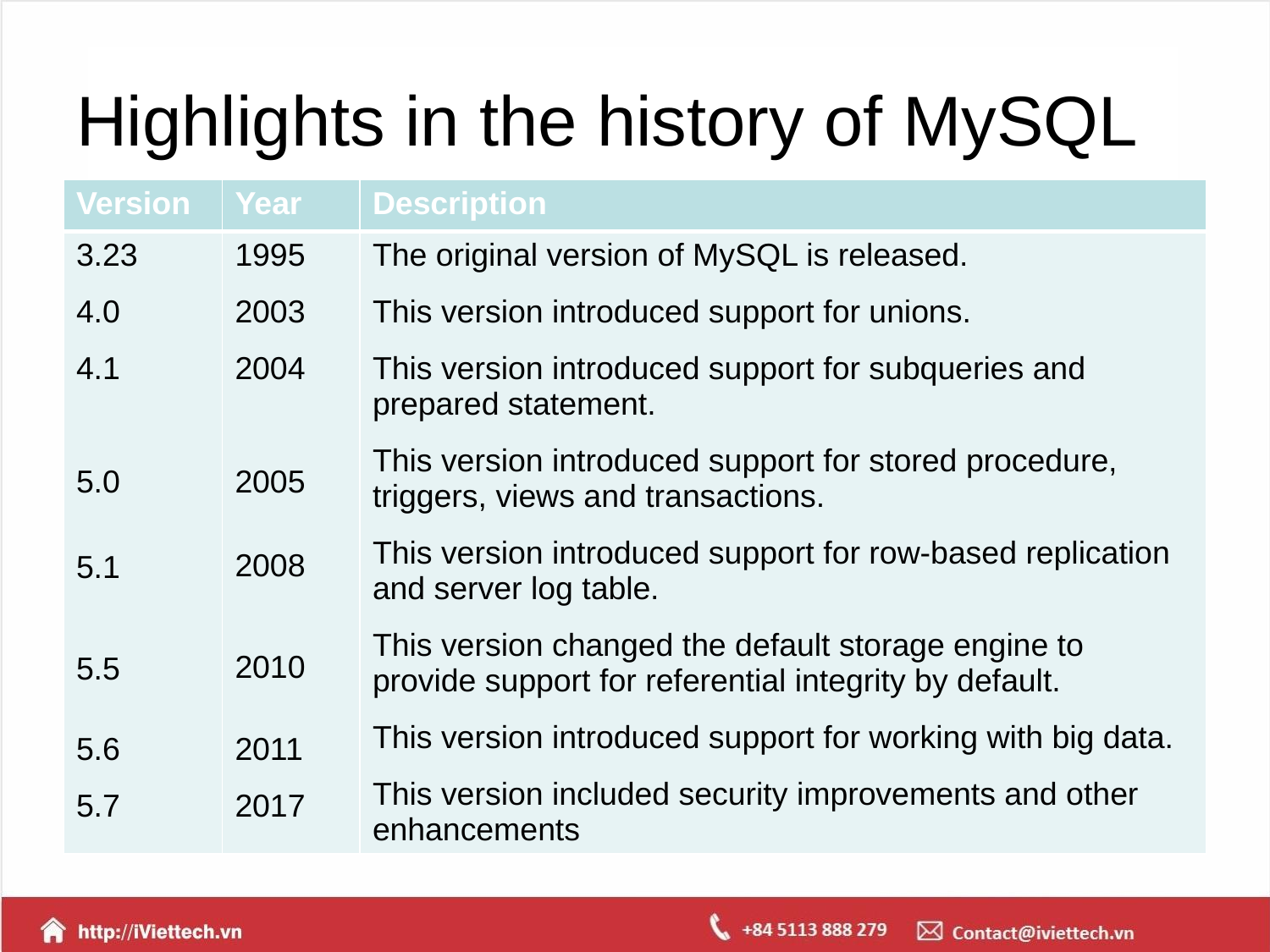

# Highlights in the history of MySQL
| Version | Year | Description |
| --- | --- | --- |
| 3.23 4.0 4.1 5.0 5.1 5.5 5.6 5.7 | 1995 2003 2004 2005 2008 2010 2011 2017 | The original version of MySQL is released. This version introduced support for unions. This version introduced support for subqueries and prepared statement. This version introduced support for stored procedure, triggers, views and transactions. This version introduced support for row-based replication and server log table. This version changed the default storage engine to provide support for referential integrity by default. This version introduced support for working with big data. This version included security improvements and other enhancements |